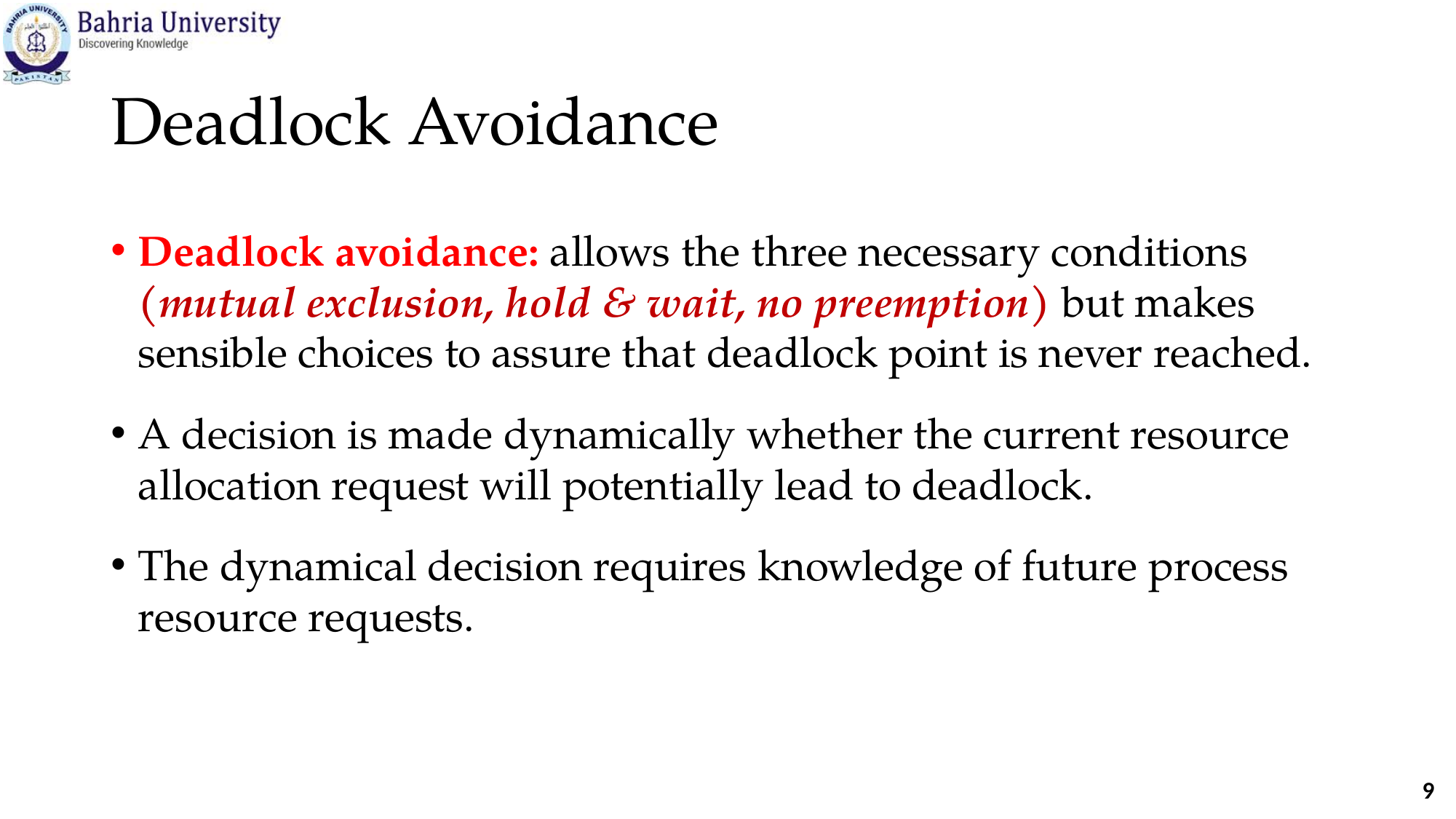

# Deadlock Avoidance
Deadlock avoidance: allows the three necessary conditions (mutual exclusion, hold & wait, no preemption) but makes sensible choices to assure that deadlock point is never reached.
A decision is made dynamically whether the current resource allocation request will potentially lead to deadlock.
The dynamical decision requires knowledge of future process resource requests.
9